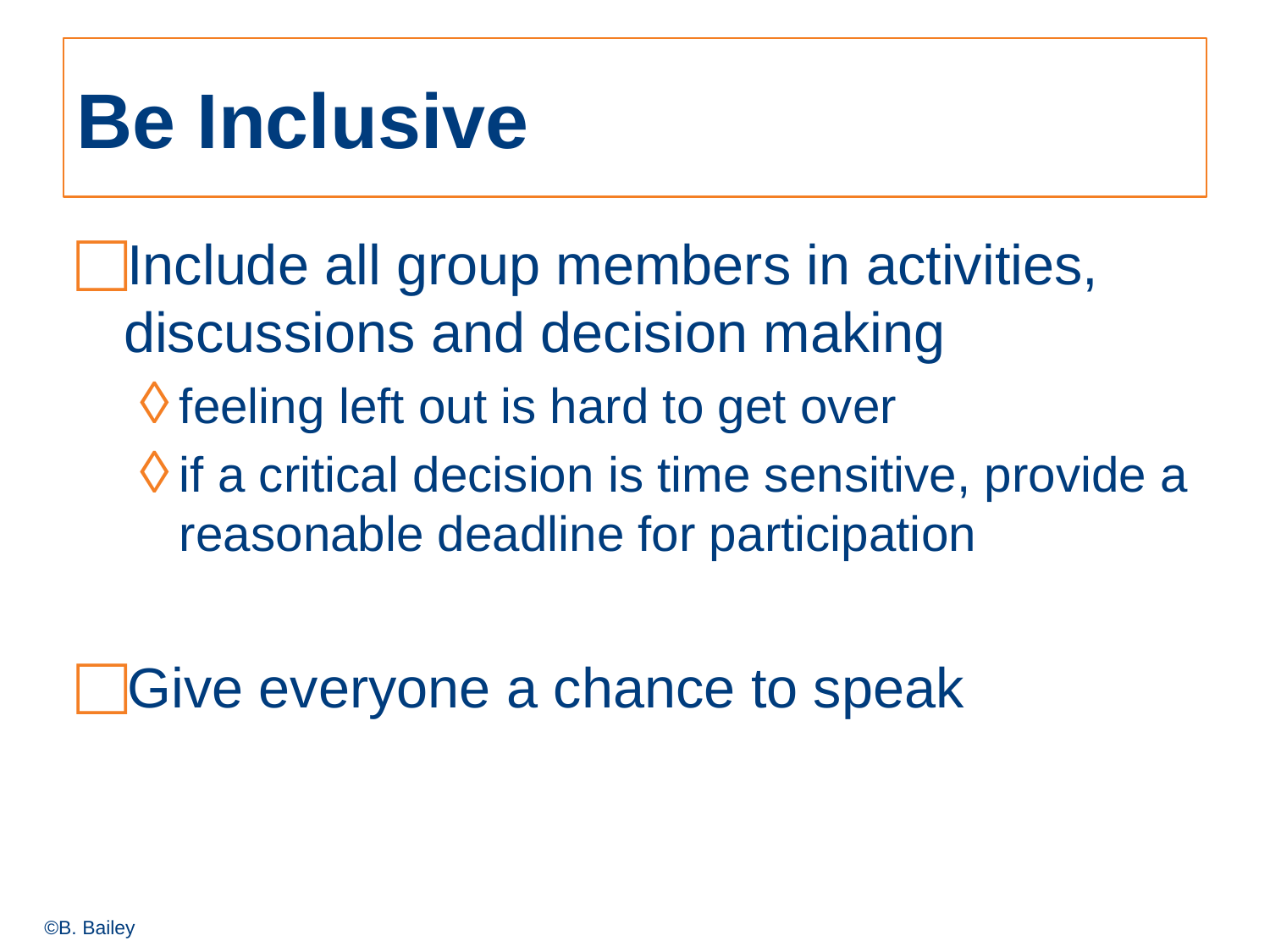

# Be Inclusive
Include all group members in activities, discussions and decision making
feeling left out is hard to get over
if a critical decision is time sensitive, provide a reasonable deadline for participation

Give everyone a chance to speak
©B. Bailey